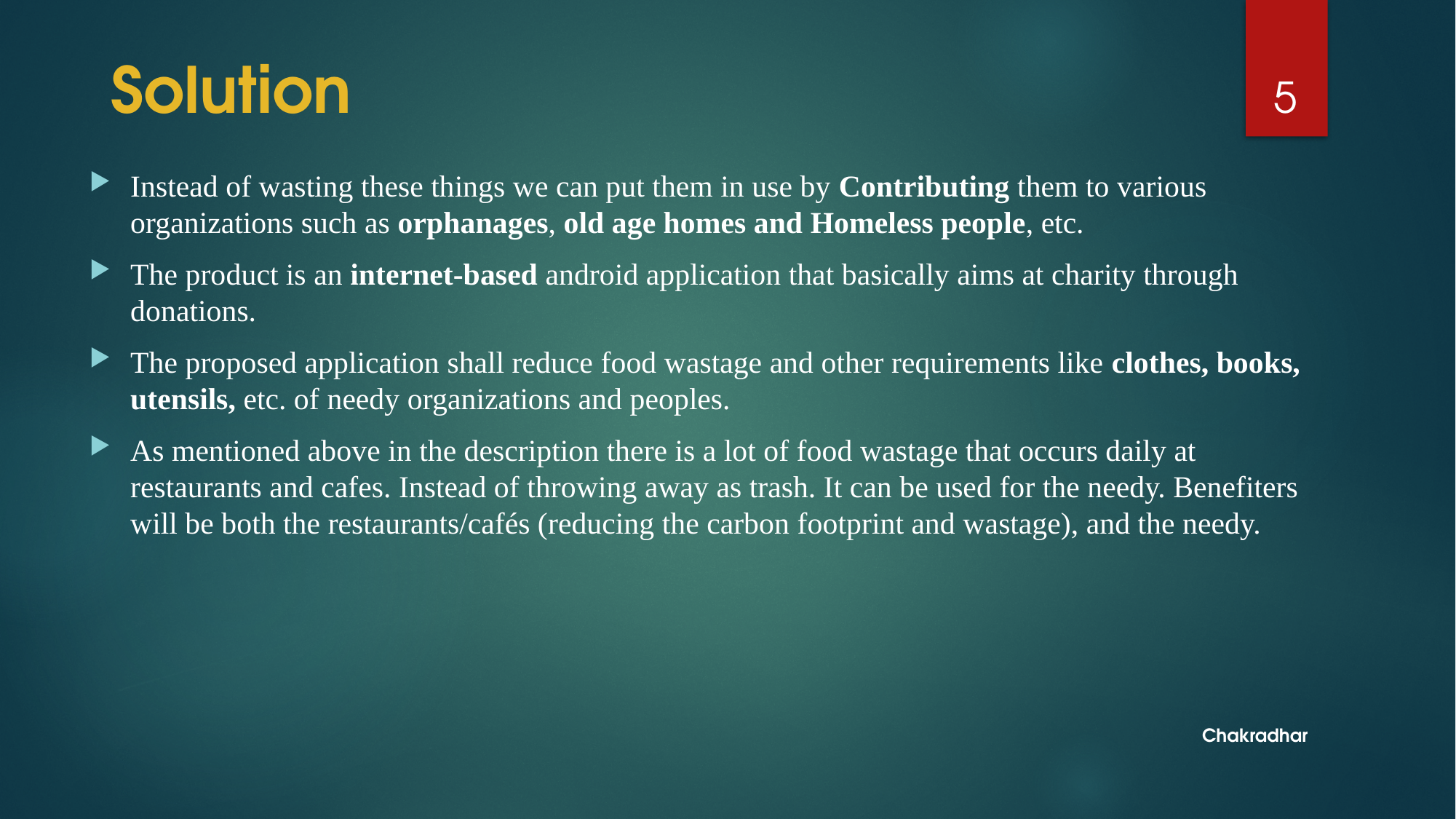

5
# Solution
Instead of wasting these things we can put them in use by Contributing them to various organizations such as orphanages, old age homes and Homeless people, etc.
The product is an internet-based android application that basically aims at charity through donations.
The proposed application shall reduce food wastage and other requirements like clothes, books, utensils, etc. of needy organizations and peoples.
As mentioned above in the description there is a lot of food wastage that occurs daily at restaurants and cafes. Instead of throwing away as trash. It can be used for the needy. Benefiters will be both the restaurants/cafés (reducing the carbon footprint and wastage), and the needy.

Chakradhar